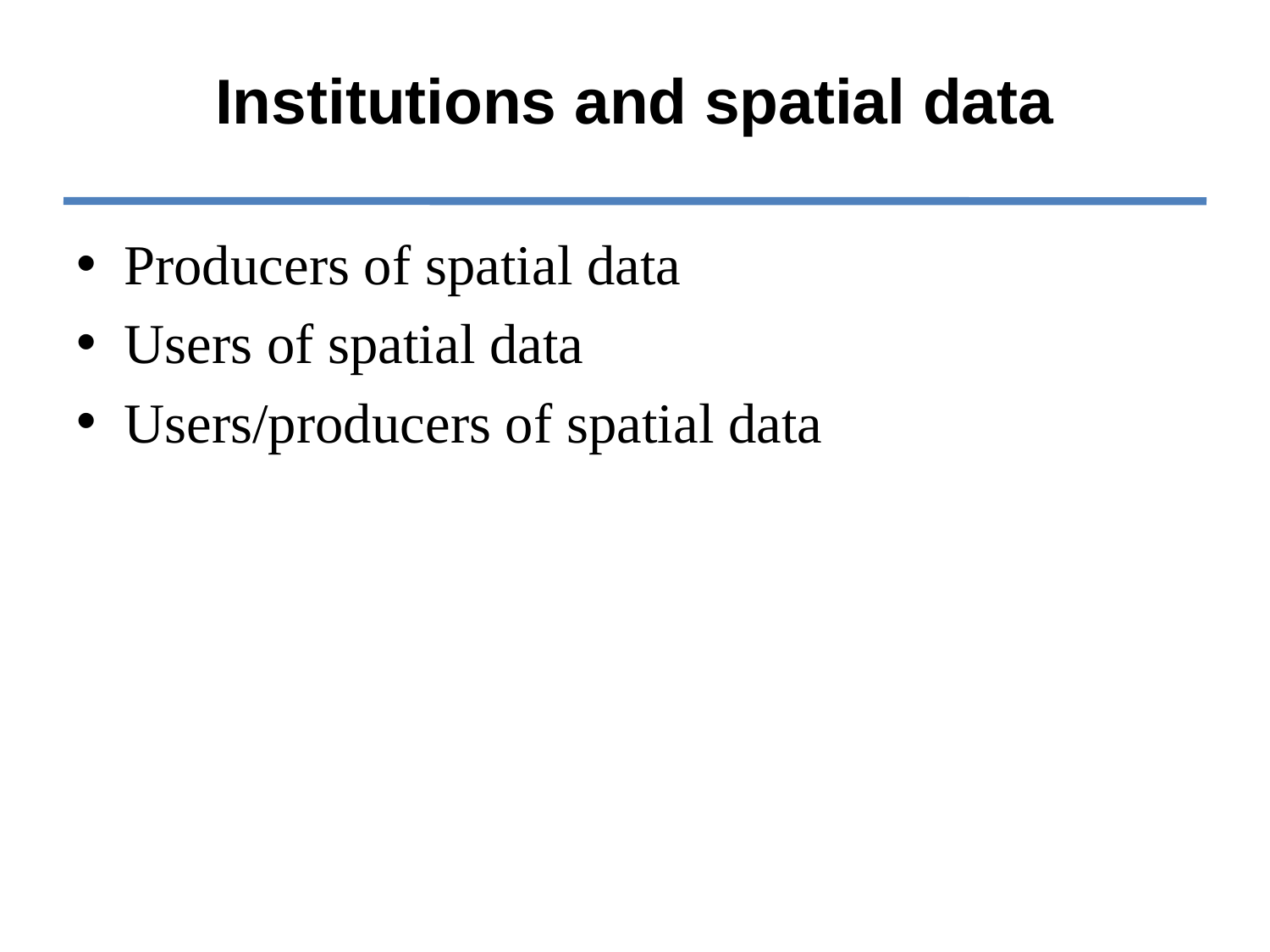

# Institutions and spatial data
Producers of spatial data
Users of spatial data
Users/producers of spatial data